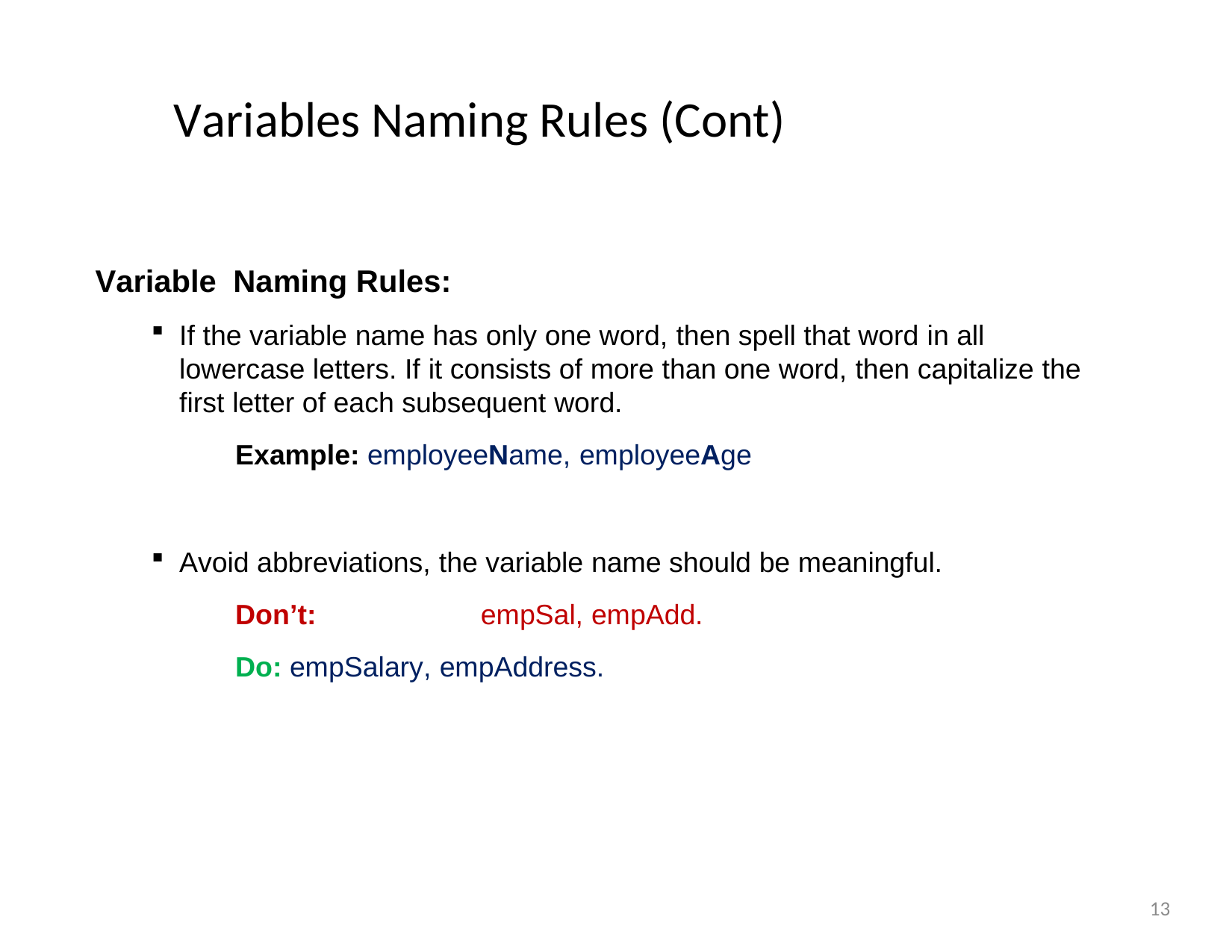

# Variables Naming Rules (Cont)
Variable	Naming Rules:
If the variable name has only one word, then spell that word in all lowercase letters. If it consists of more than one word, then capitalize the first letter of each subsequent word.
Example: employeeName, employeeAge

Avoid abbreviations, the variable name should be meaningful.
Don’t:	empSal, empAdd.
Do: empSalary, empAddress.

13